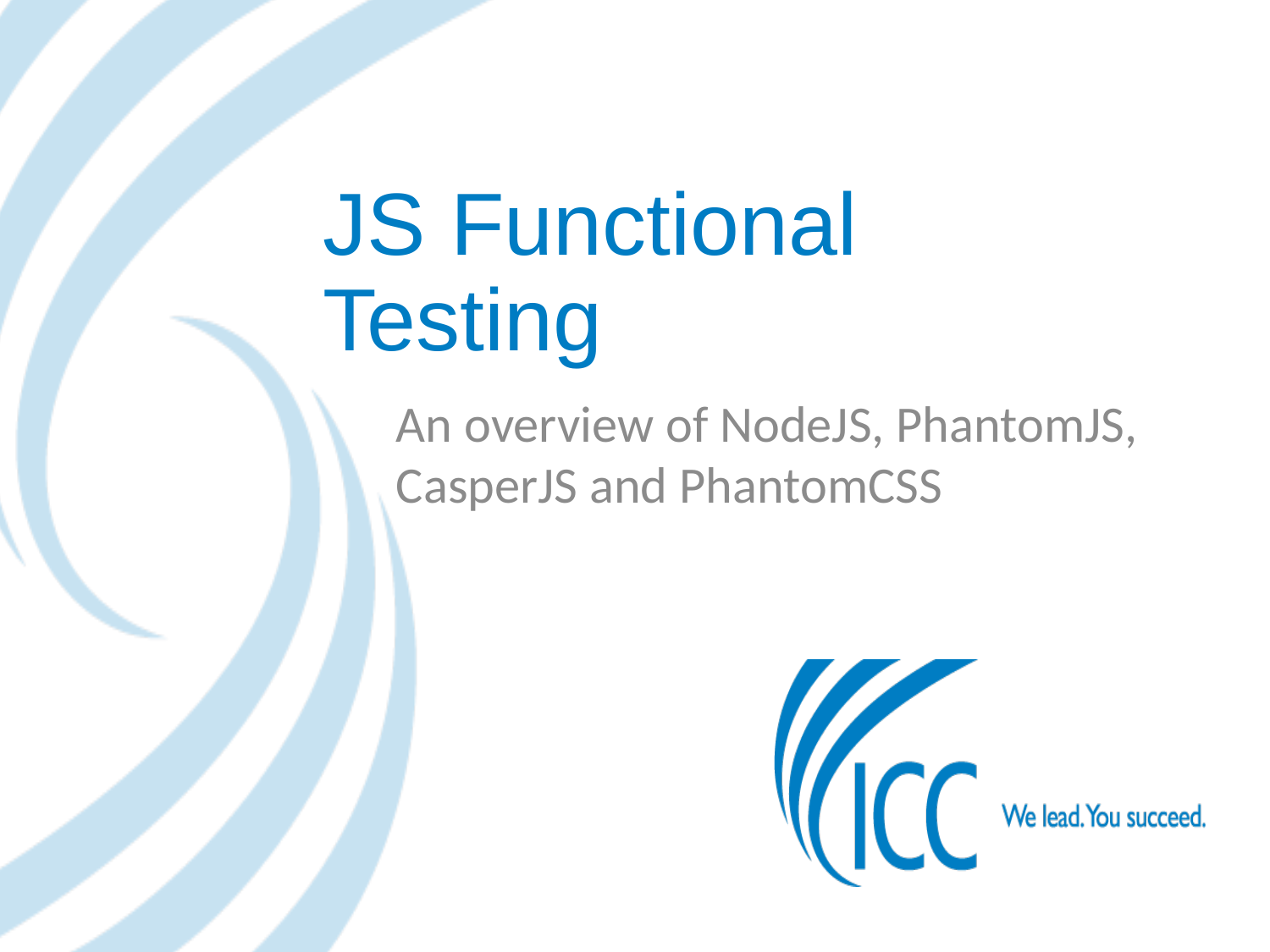

# JS Functional Testing
An overview of NodeJS, PhantomJS, CasperJS and PhantomCSS